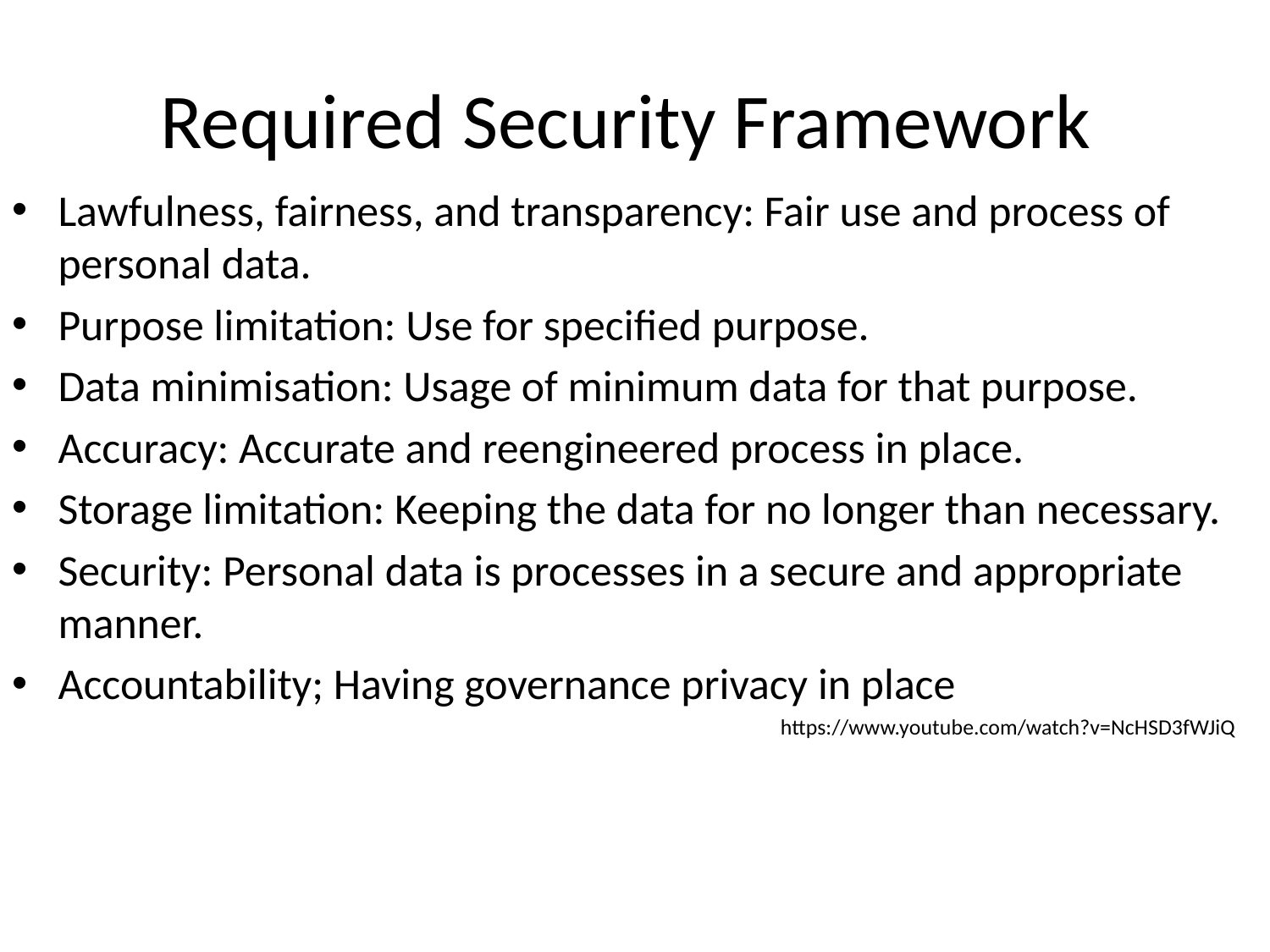

# Required Security Framework
Lawfulness, fairness, and transparency: Fair use and process of personal data.
Purpose limitation: Use for specified purpose.
Data minimisation: Usage of minimum data for that purpose.
Accuracy: Accurate and reengineered process in place.
Storage limitation: Keeping the data for no longer than necessary.
Security: Personal data is processes in a secure and appropriate manner.
Accountability; Having governance privacy in place
https://www.youtube.com/watch?v=NcHSD3fWJiQ